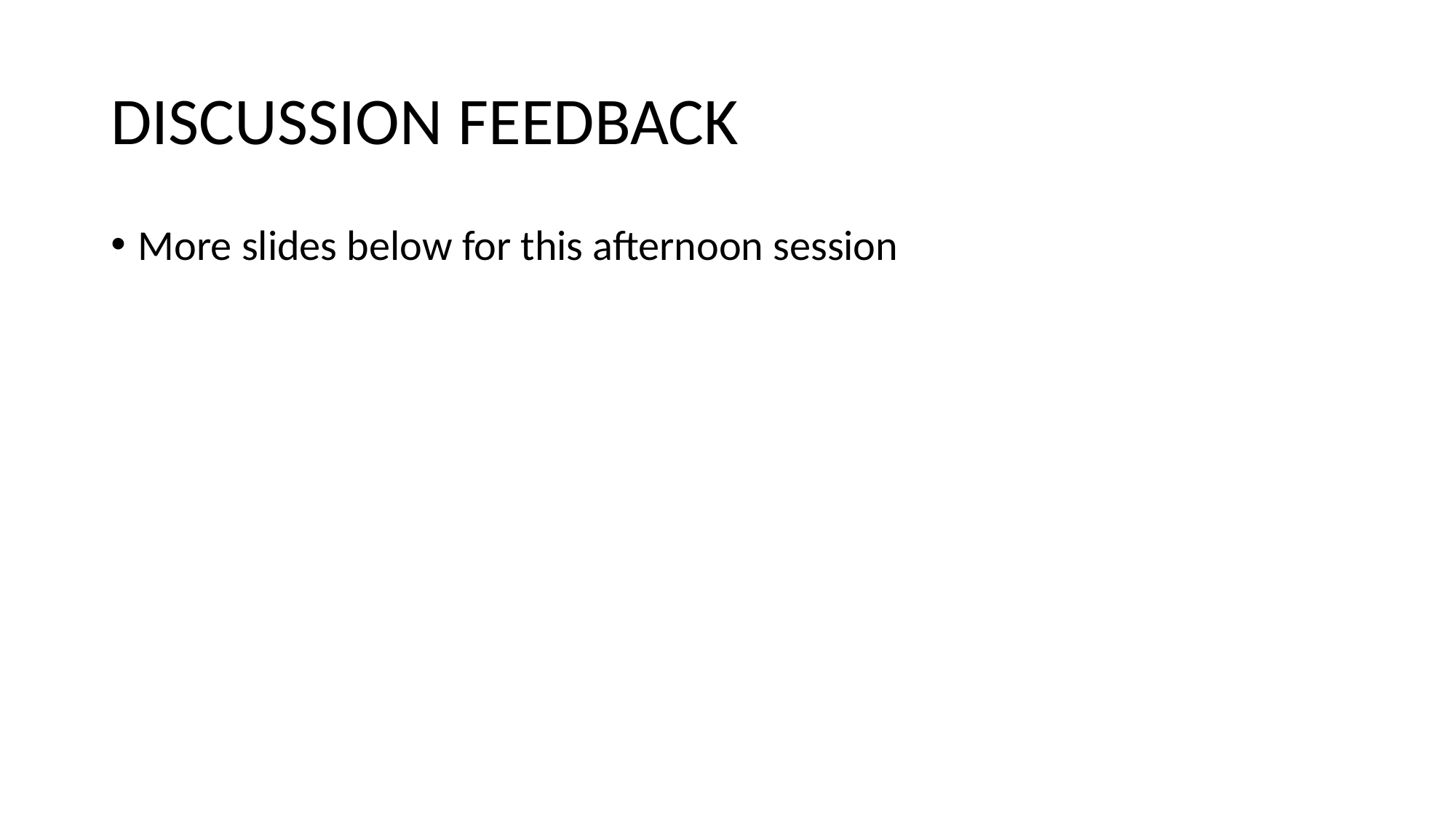

# DISCUSSION FEEDBACK
More slides below for this afternoon session